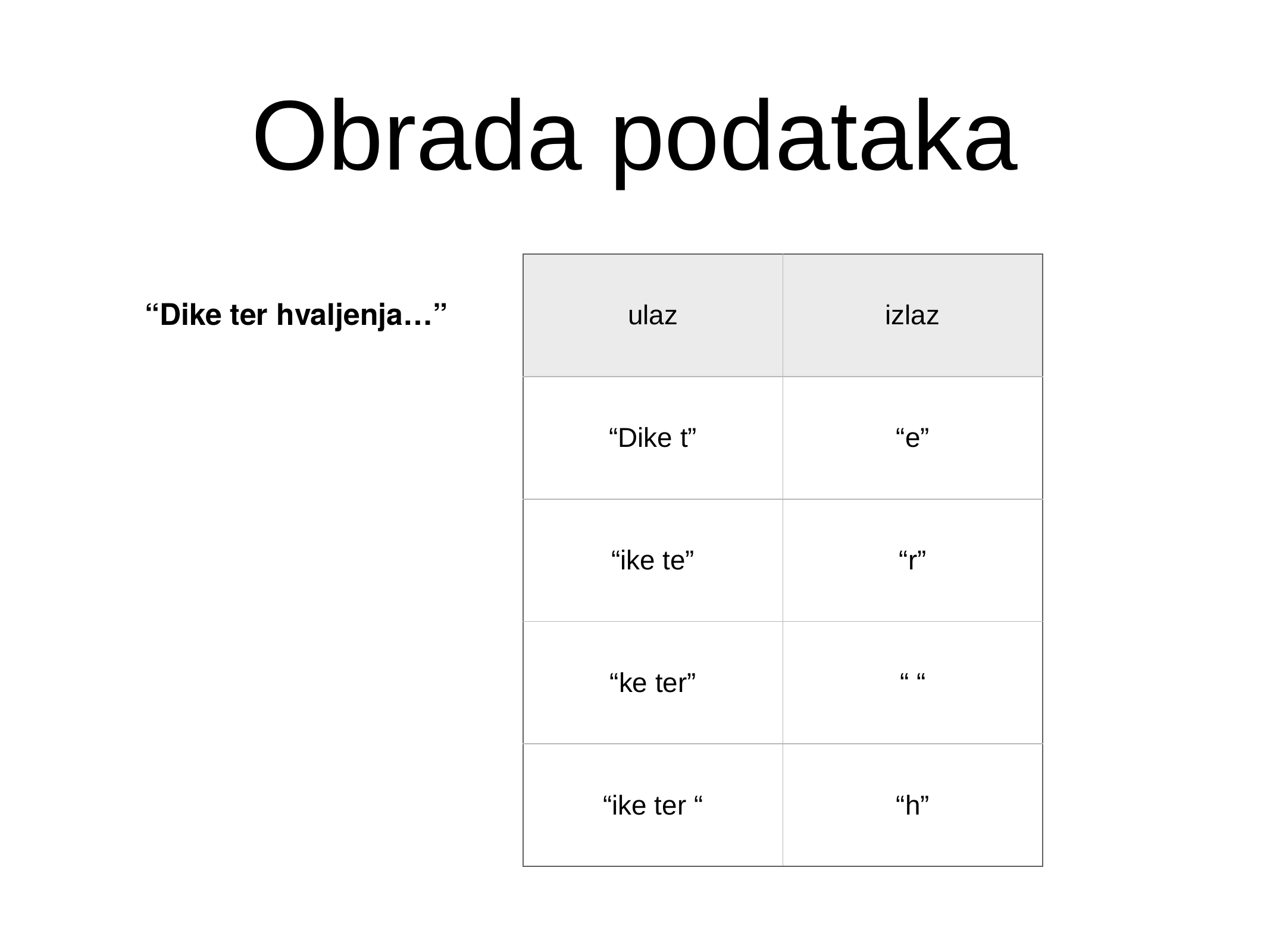

# Obrada podataka
| ulaz | izlaz |
| --- | --- |
| “Dike t” | “e” |
| “ike te” | “r” |
| “ke ter” | “ “ |
| “ike ter “ | “h” |
“Dike ter hvaljenja…”